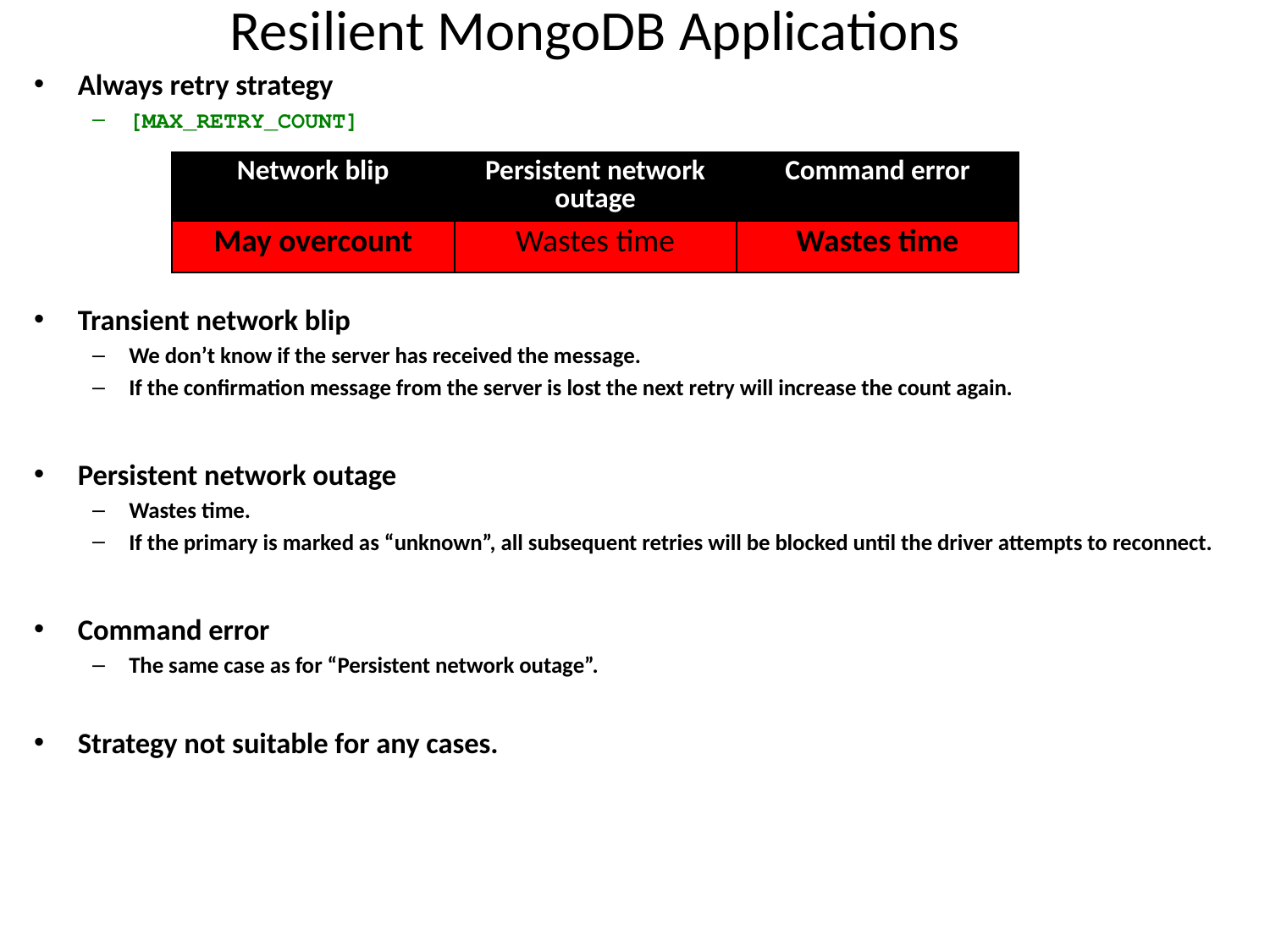

# Resilient MongoDB Applications
Always retry strategy
[MAX_RETRY_COUNT]

Transient network blip
We don’t know if the server has received the message.
If the confirmation message from the server is lost the next retry will increase the count again.

Persistent network outage
Wastes time.
If the primary is marked as “unknown”, all subsequent retries will be blocked until the driver attempts to reconnect.

Command error
The same case as for “Persistent network outage”.

Strategy not suitable for any cases.

| Network blip | Persistent network outage | Command error |
| --- | --- | --- |
| May overcount | Wastes time | Wastes time |